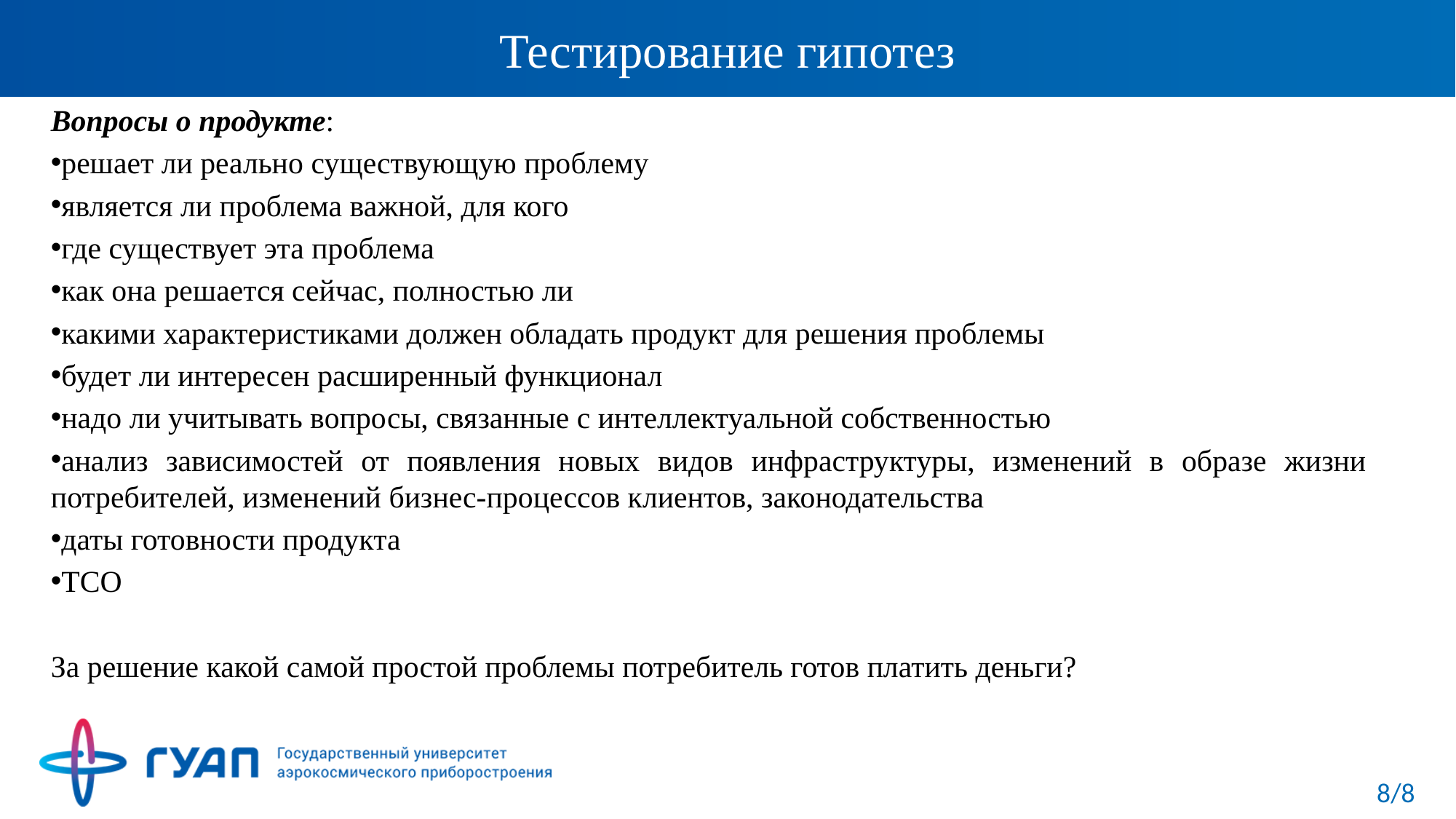

# Тестирование гипотез
Вопросы о продукте:
решает ли реально существующую проблему
является ли проблема важной, для кого
где существует эта проблема
как она решается сейчас, полностью ли
какими характеристиками должен обладать продукт для решения проблемы
будет ли интересен расширенный функционал
надо ли учитывать вопросы, связанные с интеллектуальной собственностью
анализ зависимостей от появления новых видов инфраструктуры, изменений в образе жизни потребителей, изменений бизнес-процессов клиентов, законодательства
даты готовности продукта
TCO

За решение какой самой простой проблемы потребитель готов платить деньги?